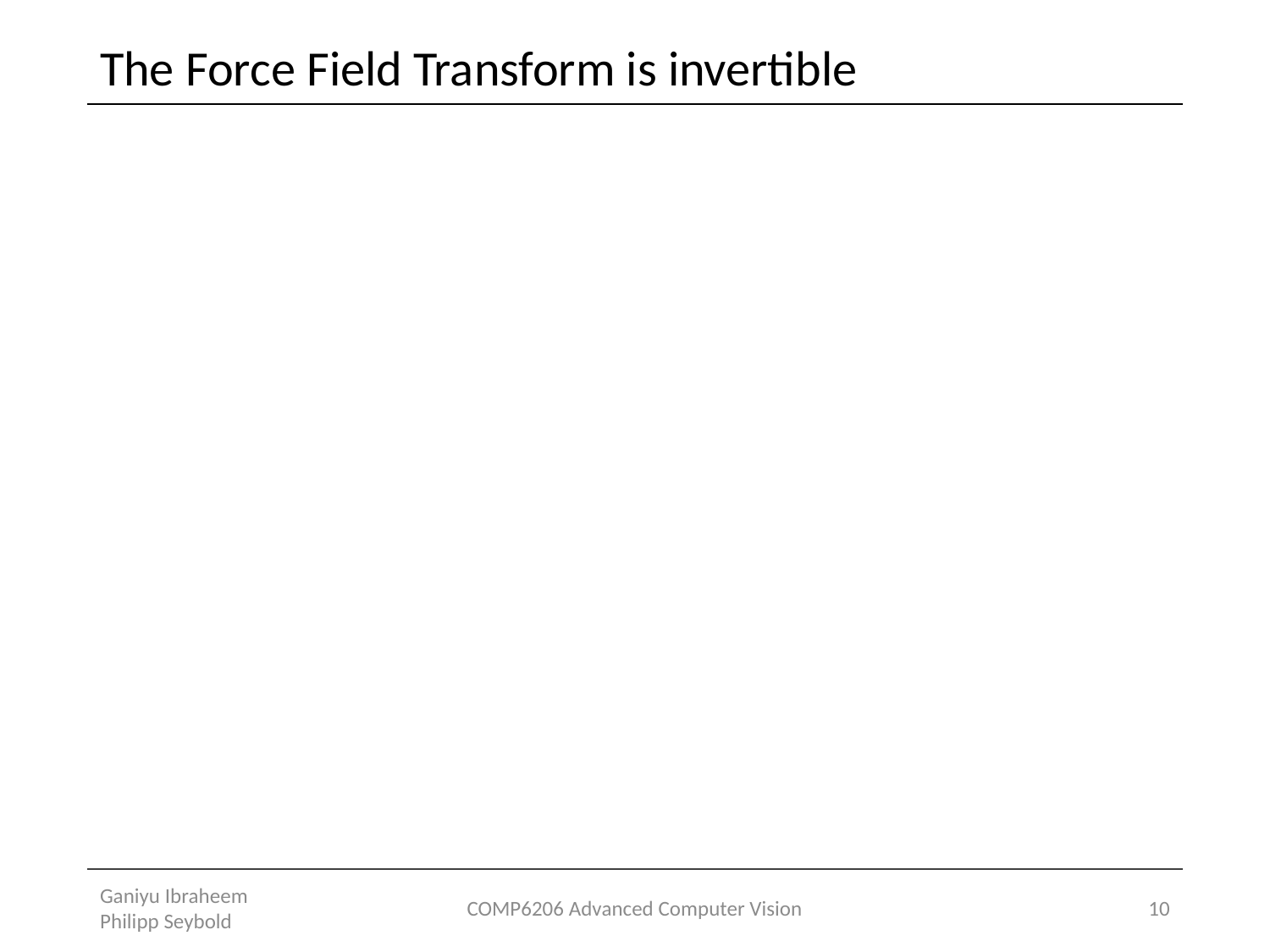

# The Force Field Transform is invertible

Ganiyu Ibraheem  Philipp Seybold
COMP6206 Advanced Computer Vision
10